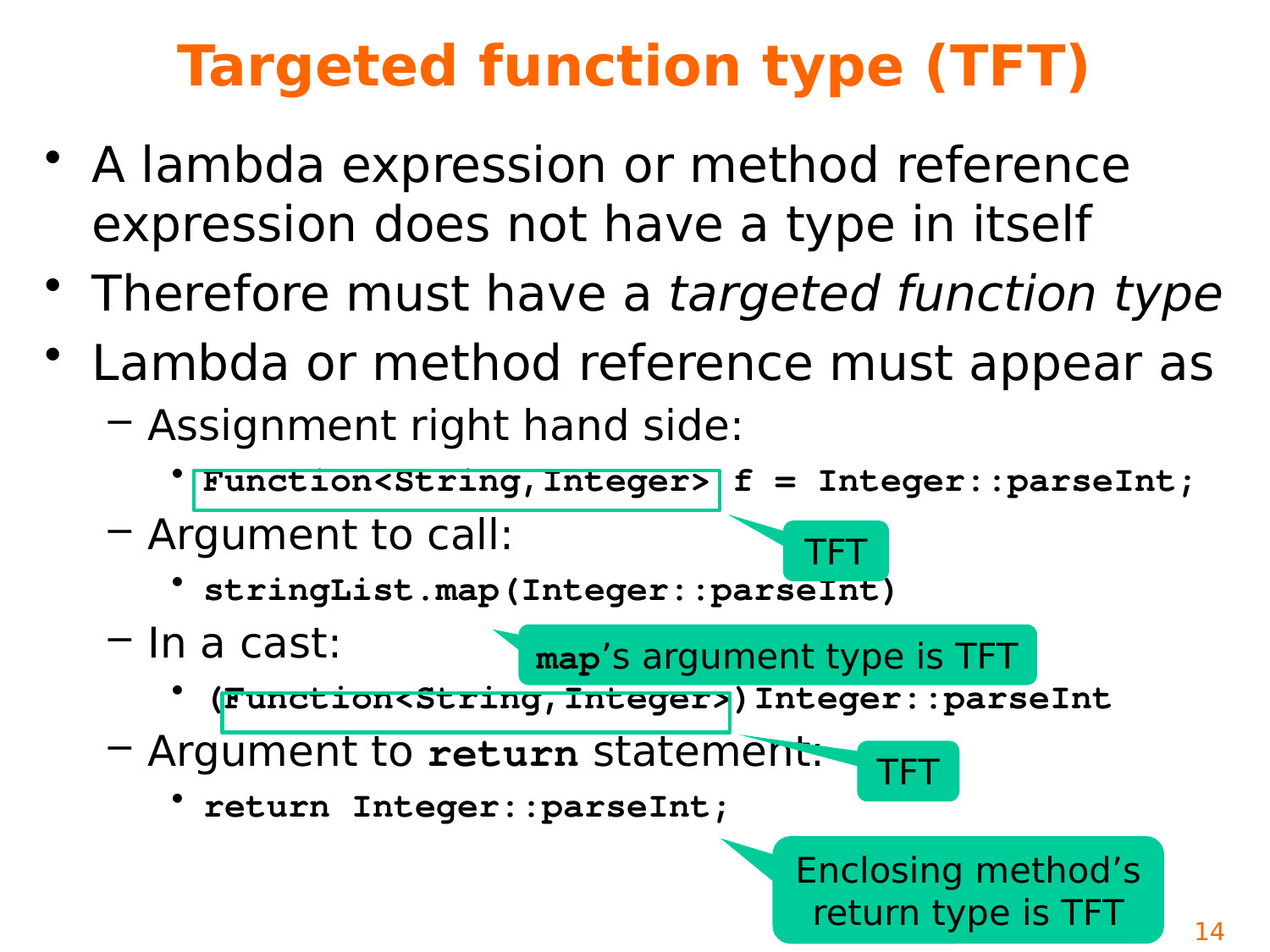

# Targeted function type (TFT)
A lambda expression or method reference expression does not have a type in itself
Therefore must have a targeted function type
Lambda or method reference must appear as
Assignment right hand side:
Function<String,Integer> f = Integer::parseInt;
Argument to call:
stringList.map(Integer::parseInt)
In a cast:
(Function<String,Integer>)Integer::parseInt
Argument to return statement:
return Integer::parseInt;

TFT
map’s argument type is TFT

TFT
Enclosing method’s return type is TFT
14